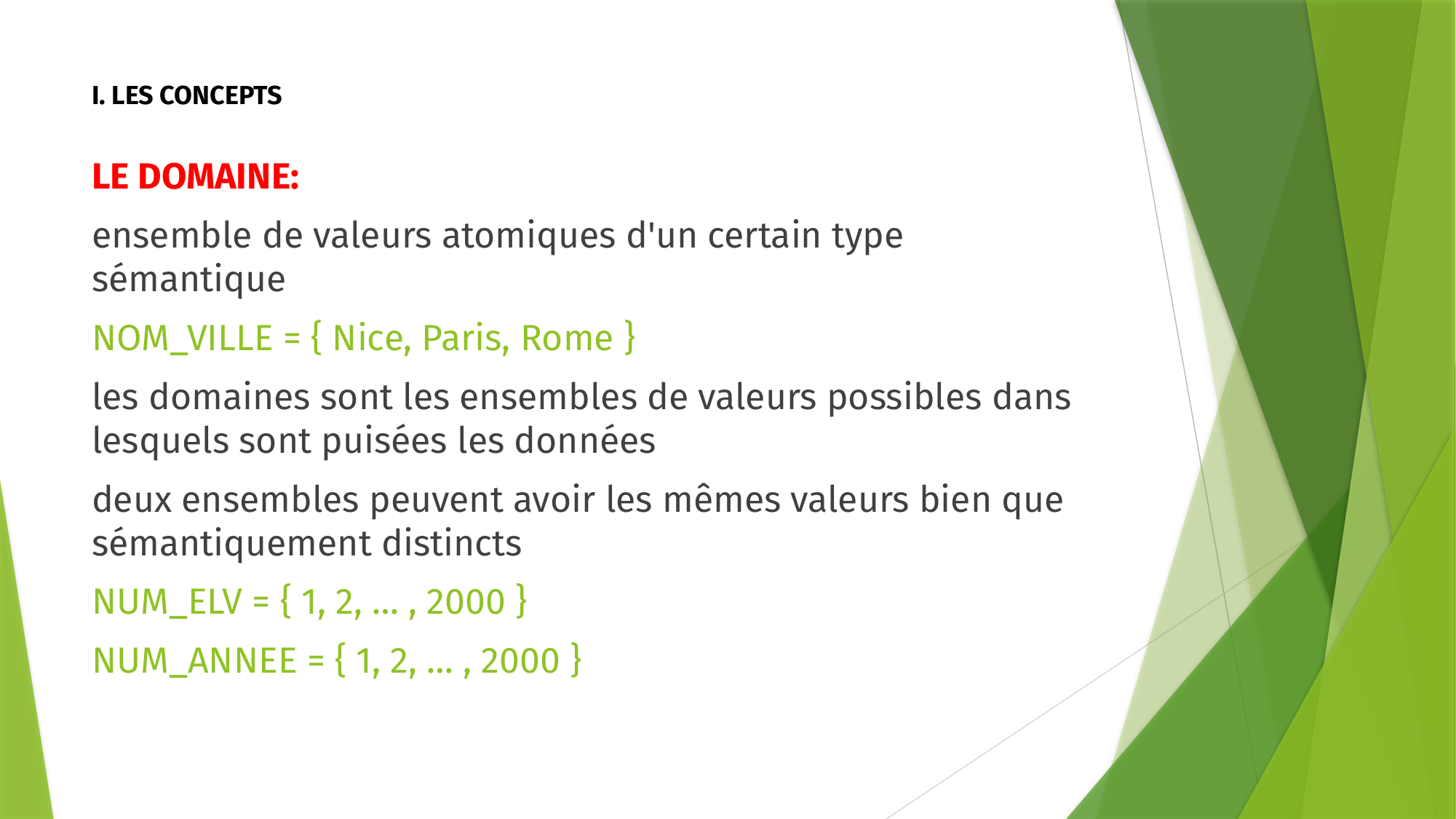

# I. LES CONCEPTS
LE DOMAINE:
ensemble de valeurs atomiques d'un certain type sémantique
NOM_VILLE = { Nice, Paris, Rome }
les domaines sont les ensembles de valeurs possibles dans lesquels sont puisées les données
deux ensembles peuvent avoir les mêmes valeurs bien que sémantiquement distincts
NUM_ELV = { 1, 2, … , 2000 }
NUM_ANNEE = { 1, 2, … , 2000 }